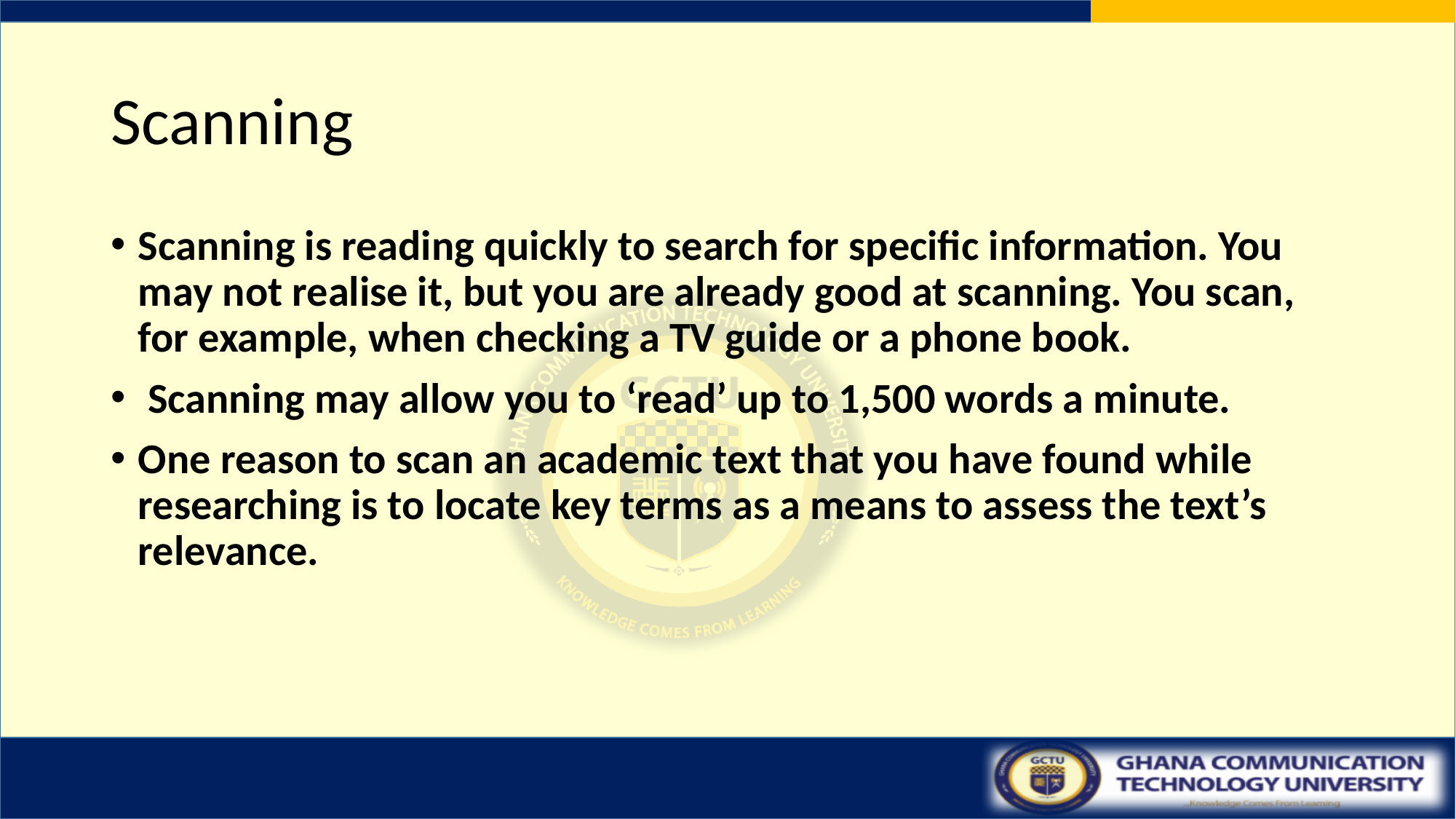

# Scanning
Scanning is reading quickly to search for specific information. You may not realise it, but you are already good at scanning. You scan, for example, when checking a TV guide or a phone book.
 Scanning may allow you to ‘read’ up to 1,500 words a minute.
One reason to scan an academic text that you have found while researching is to locate key terms as a means to assess the text’s relevance.